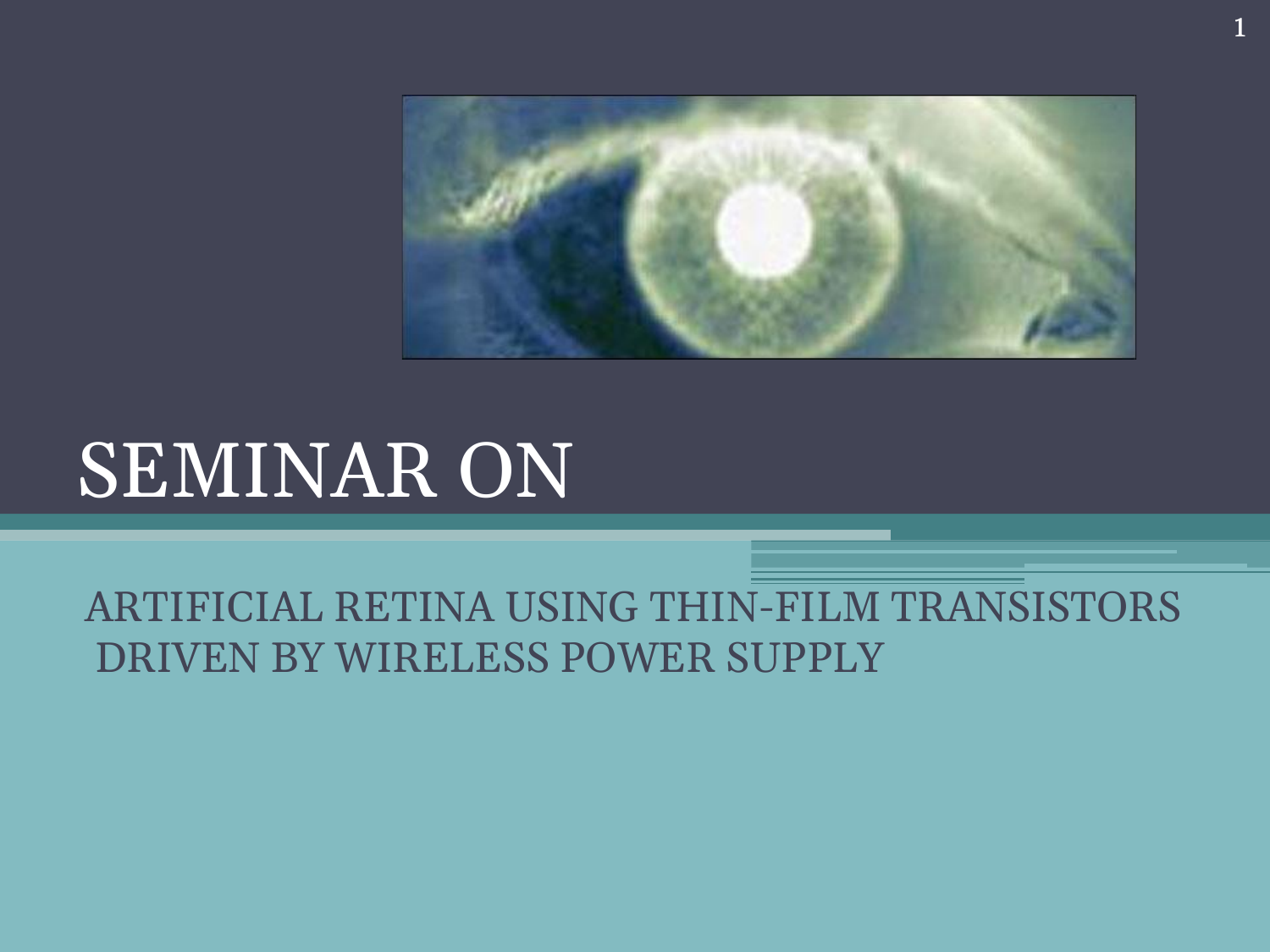

1

# SEMINAR ON

ARTIFICIAL RETINA USING THIN-FILM TRANSISTORS  DRIVEN BY WIRELESS POWER SUPPLY